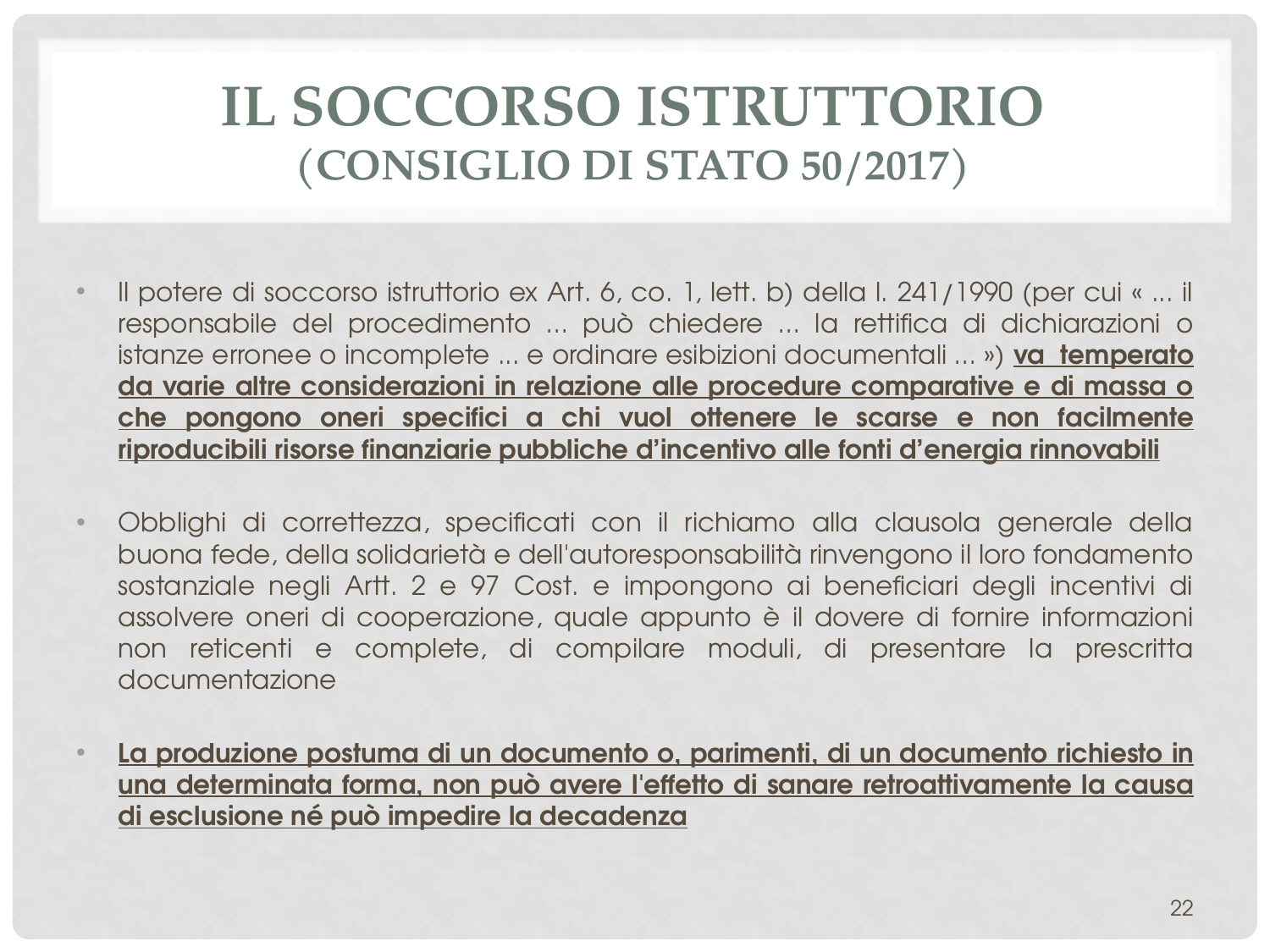

# Il soccorso istruttorio (consiglio di stato 50/2017)
Il potere di soccorso istruttorio ex Art. 6, co. 1, lett. b) della l. 241/1990 (per cui « ... il responsabile del procedimento … può chiedere … la rettifica di dichiarazioni o istanze erronee o incomplete ... e ordinare esibizioni documentali … ») va  temperato da varie altre considerazioni in relazione alle procedure comparative e di massa o che pongono oneri specifici a chi vuol ottenere le scarse e non facilmente riproducibili risorse finanziarie pubbliche d’incentivo alle fonti d’energia rinnovabili

Obblighi di correttezza, specificati con il richiamo alla clausola generale della buona fede, della solidarietà e dell'autoresponsabilità rinvengono il loro fondamento sostanziale negli Artt. 2 e 97 Cost. e impongono ai beneficiari degli incentivi di assolvere oneri di cooperazione, quale appunto è il dovere di fornire informazioni non reticenti e complete, di compilare moduli, di presentare la prescritta documentazione

La produzione postuma di un documento o, parimenti, di un documento richiesto in una determinata forma, non può avere l'effetto di sanare retroattivamente la causa di esclusione né può impedire la decadenza

22